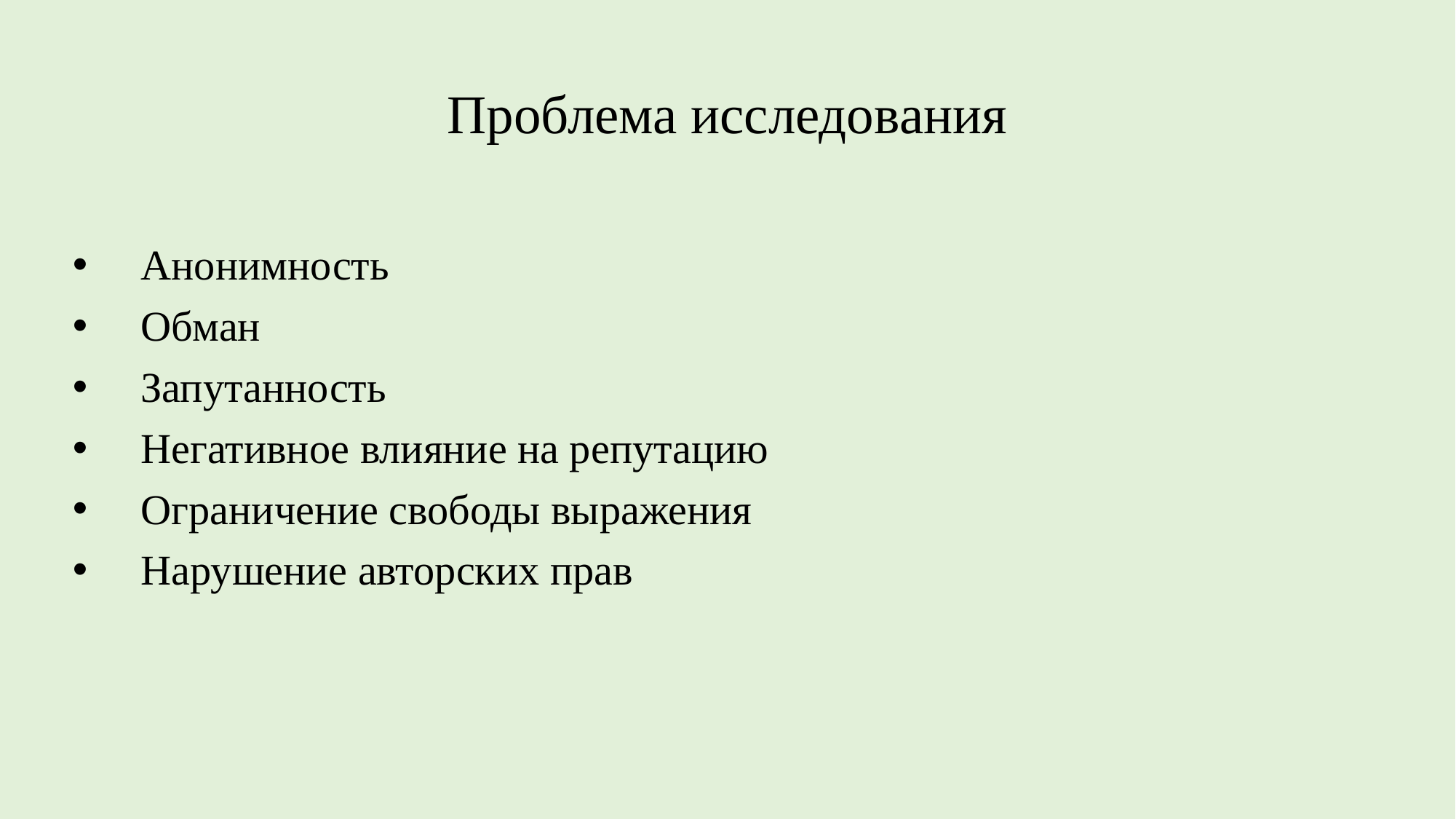

Проблема исследования
# Анонимность
Обман
Запутанность
Негативное влияние на репутацию
Ограничение свободы выражения
Нарушение авторских прав